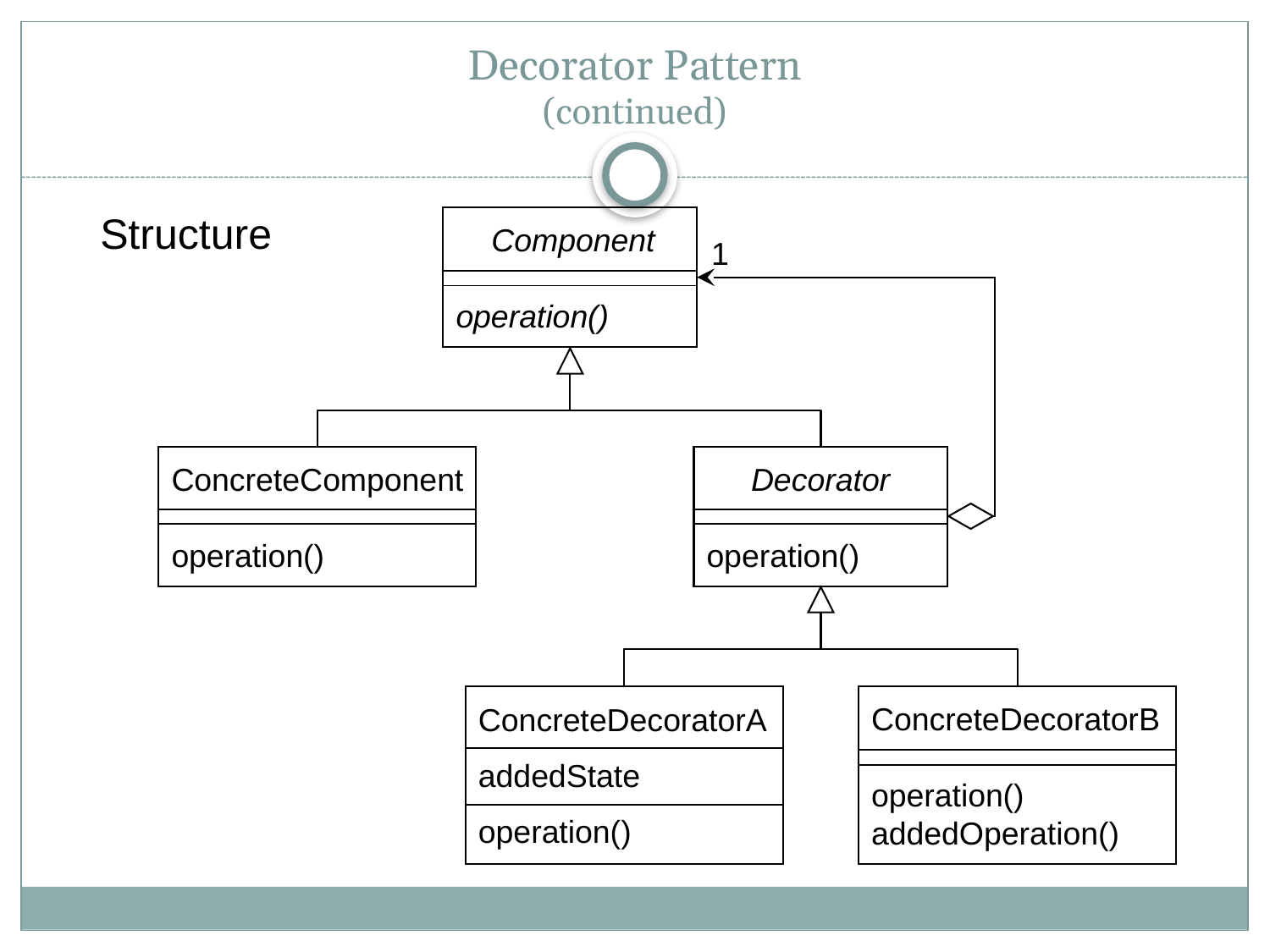

# Decorator Pattern (continued)
Structure
    Component

operation()
1

ConcreteComponent

operation()
     Decorator

operation()

ConcreteDecoratorA
addedState
operation()
ConcreteDecoratorB

operation()
addedOperation()